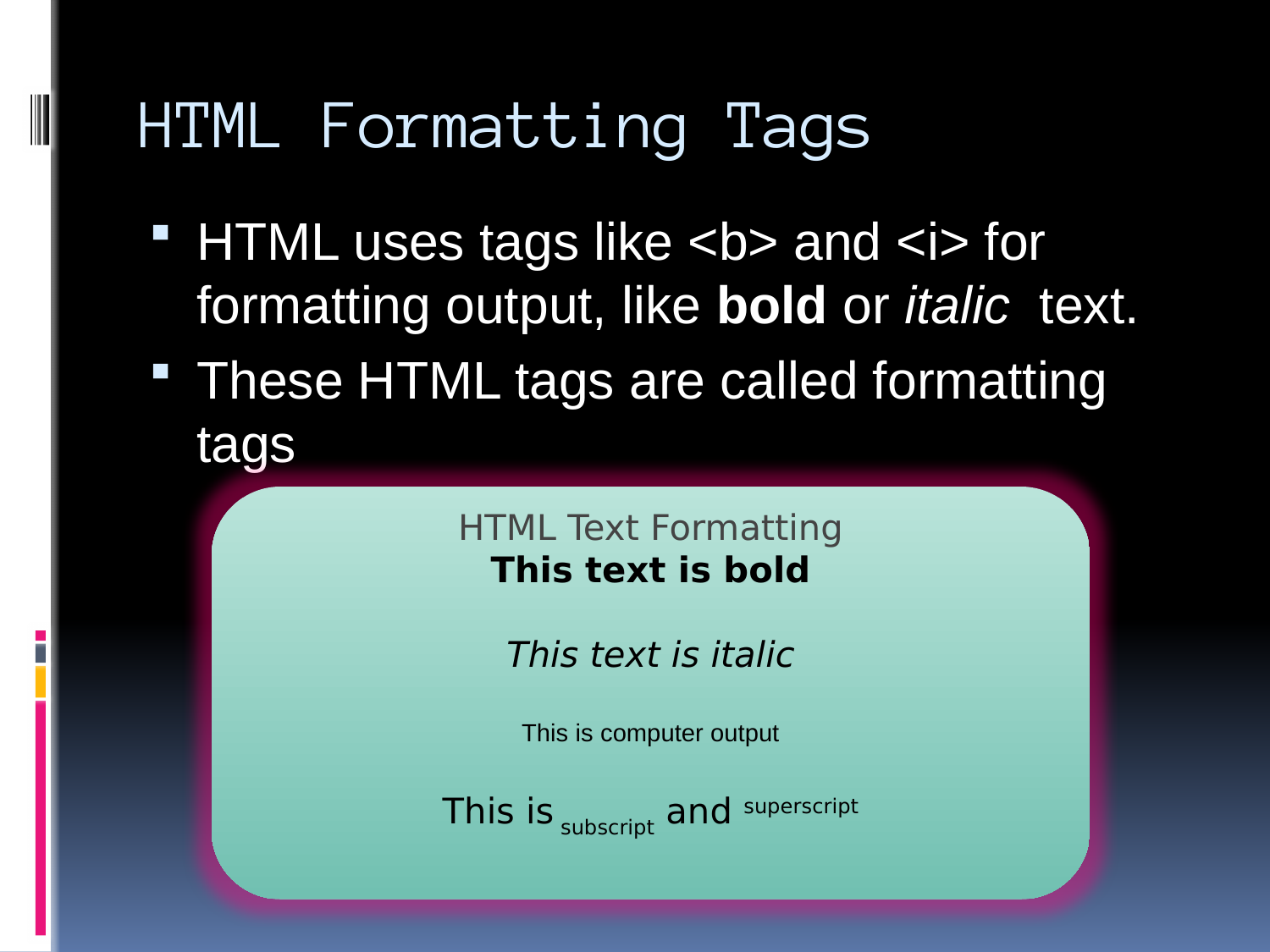

# HTML Formatting Tags
HTML uses tags like <b> and <i> for formatting output, like bold or italic  text.
These HTML tags are called formatting tags

HTML Text Formatting
This text is bold
This text is italic
This is computer output
This is subscript and superscript

This is subscript and superscript